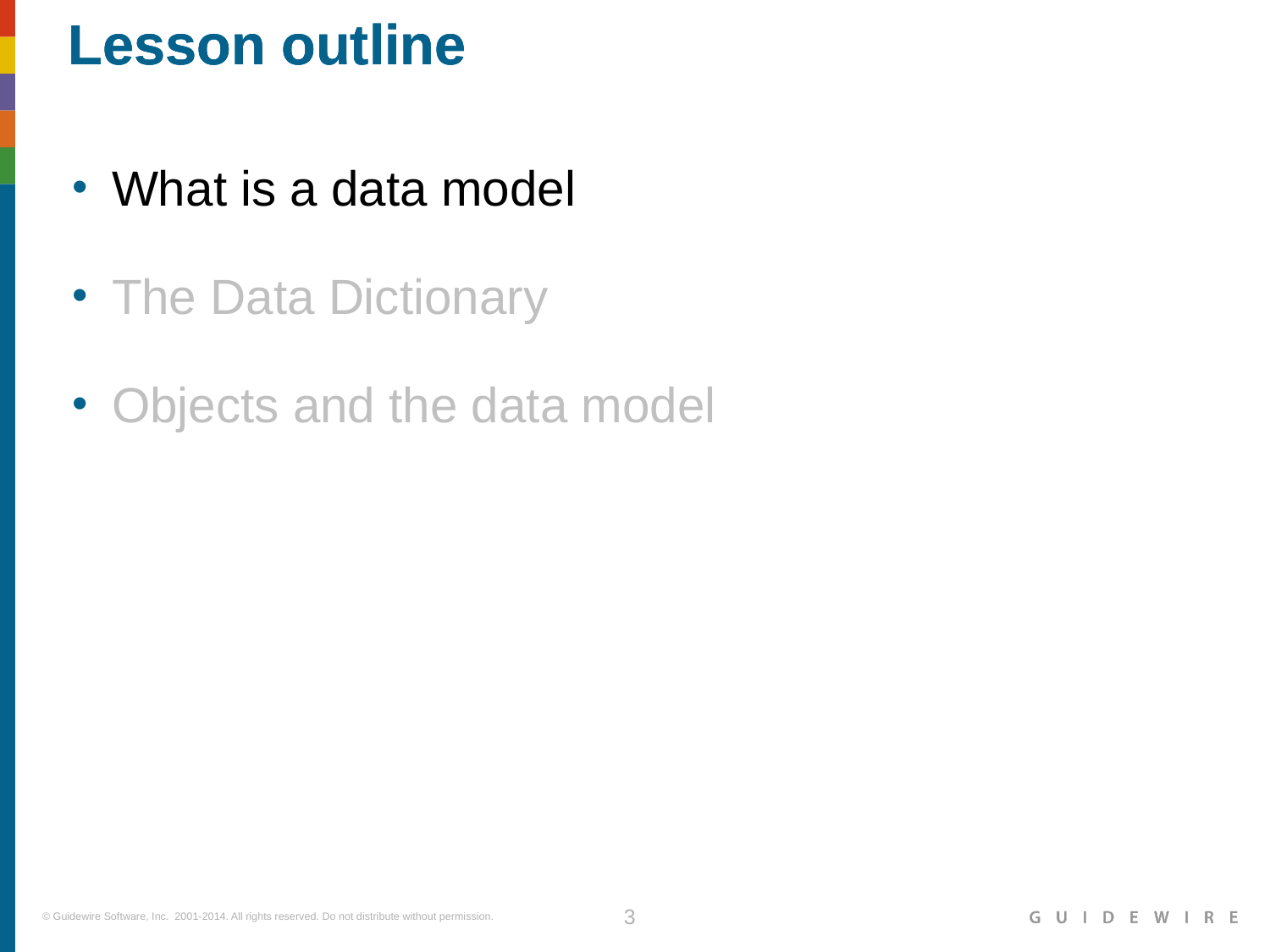

What is a data model
The Data Dictionary
Objects and the data model